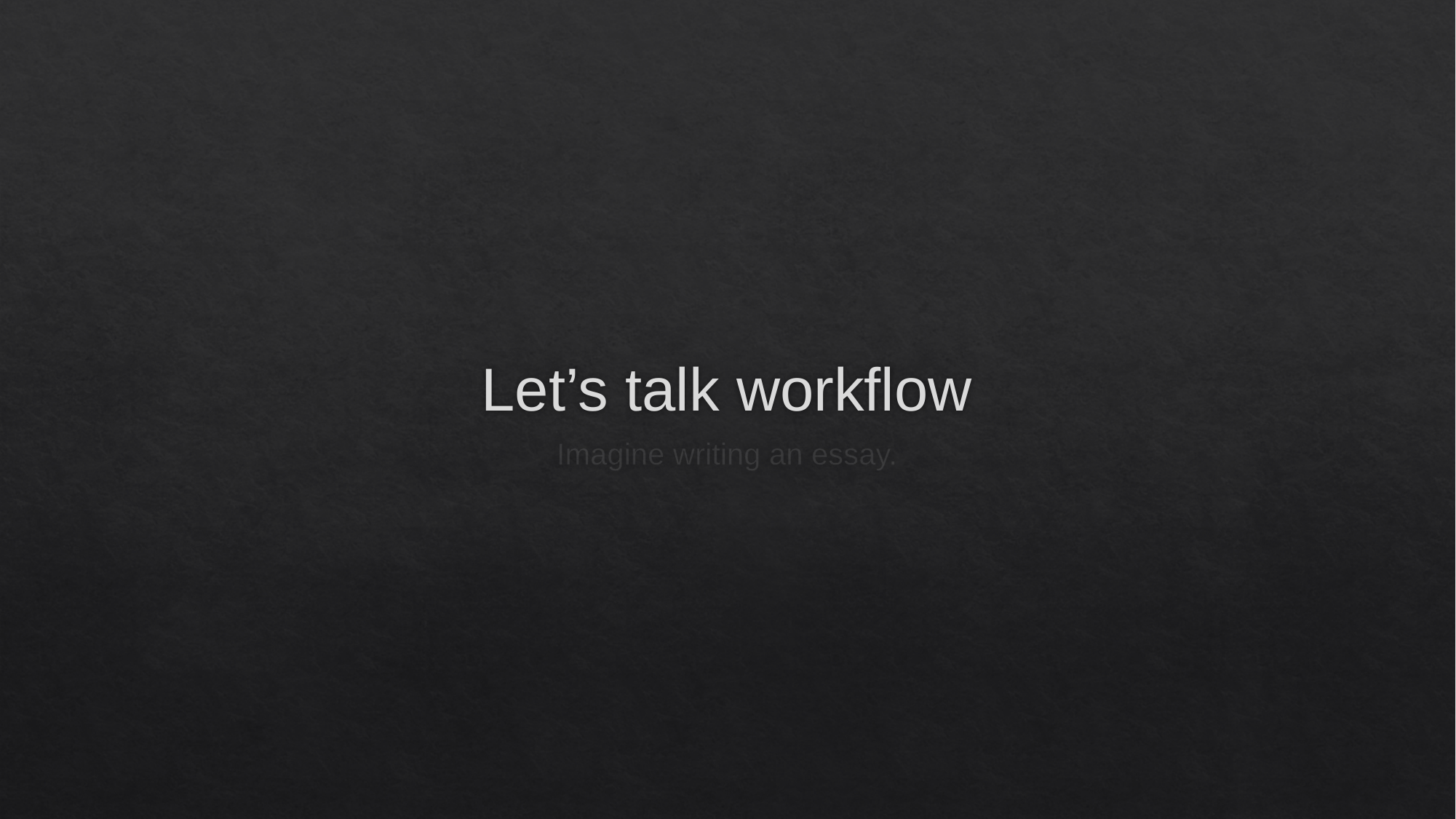

# Let’s talk workflow
Imagine writing an essay.